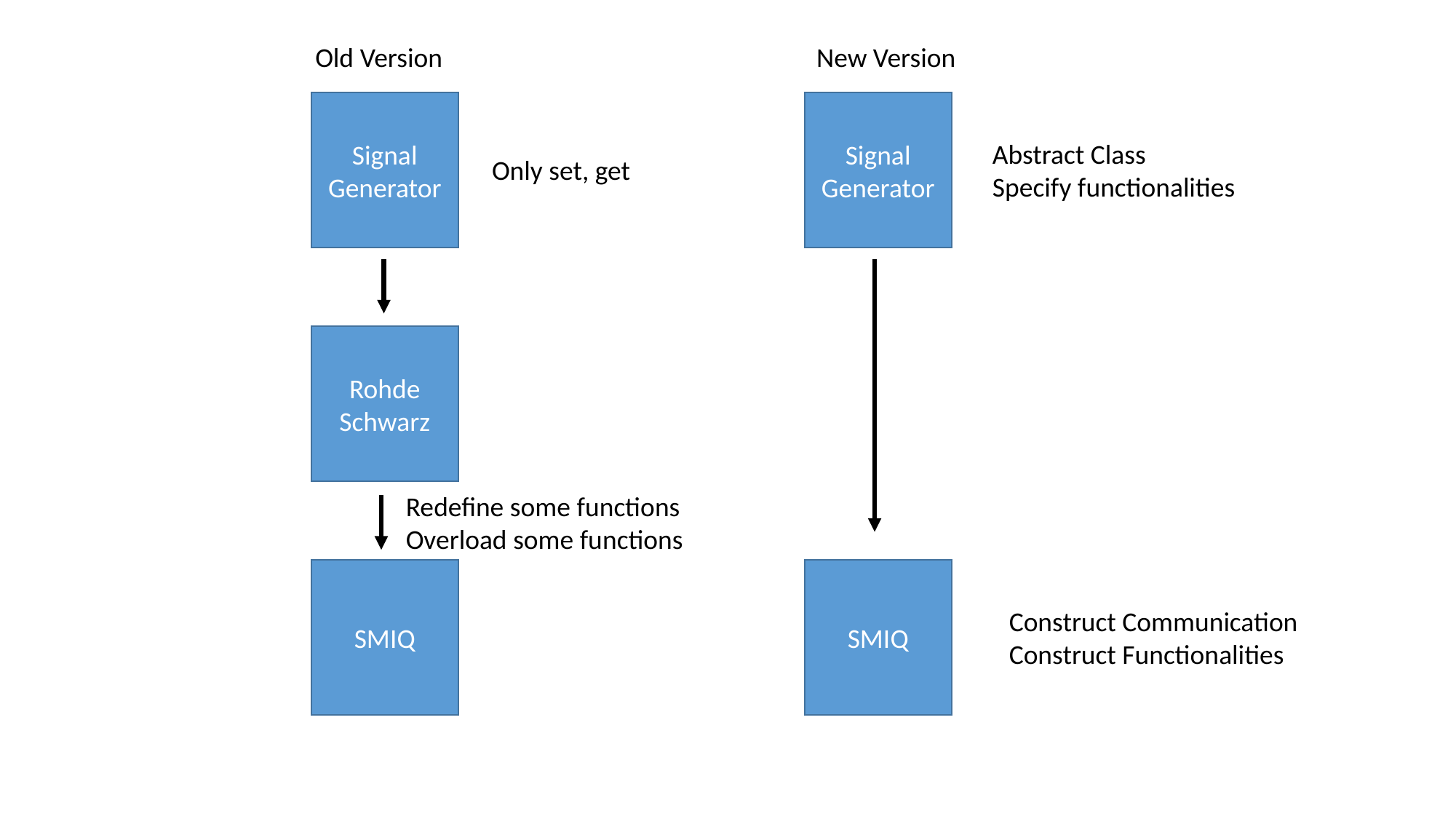

Old Version
New Version
Signal
Generator
Signal
Generator
Abstract Class
Specify functionalities
Only set, get
Rohde
Schwarz
Redefine some functions
Overload some functions
SMIQ
SMIQ
Construct Communication
Construct Functionalities